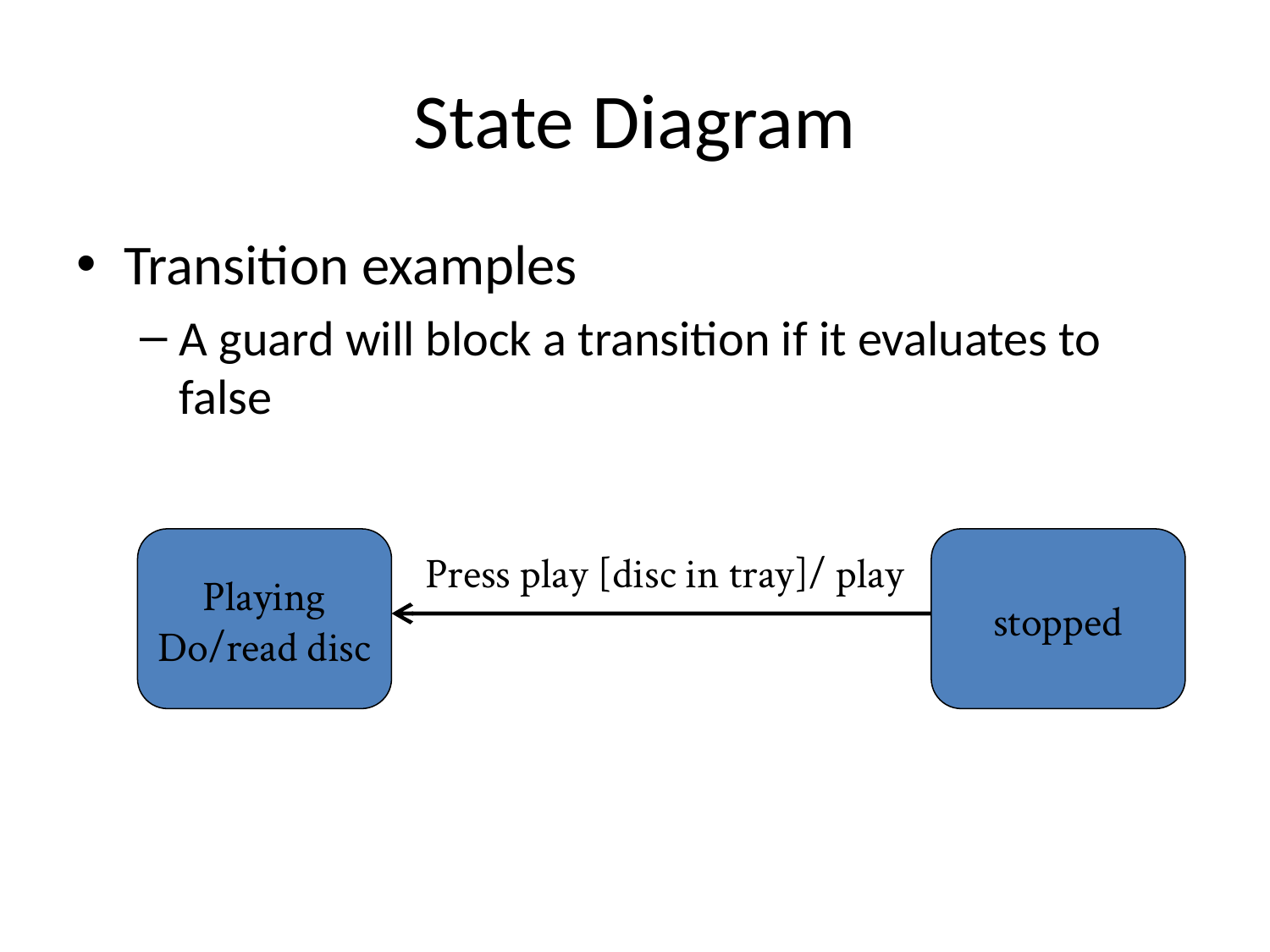

# State Diagram
Transition examples
A guard will block a transition if it evaluates to false
Playing
Do/read disc
stopped
Press play [disc in tray]/ play